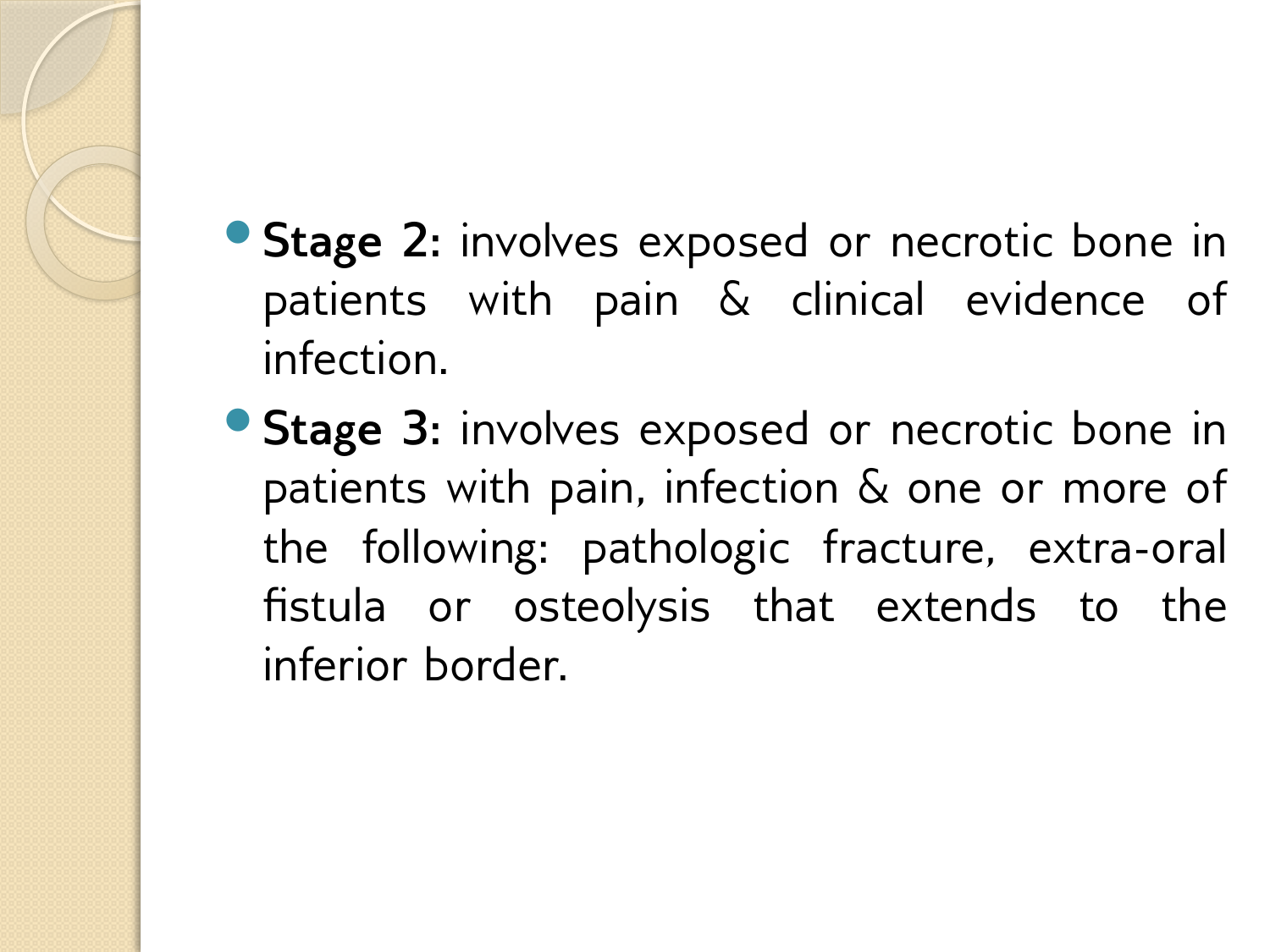

#
Stage 2: involves exposed or necrotic bone in patients with pain & clinical evidence of infection.
Stage 3: involves exposed or necrotic bone in patients with pain, infection & one or more of the following: pathologic fracture, extra-oral fistula or osteolysis that extends to the inferior border.